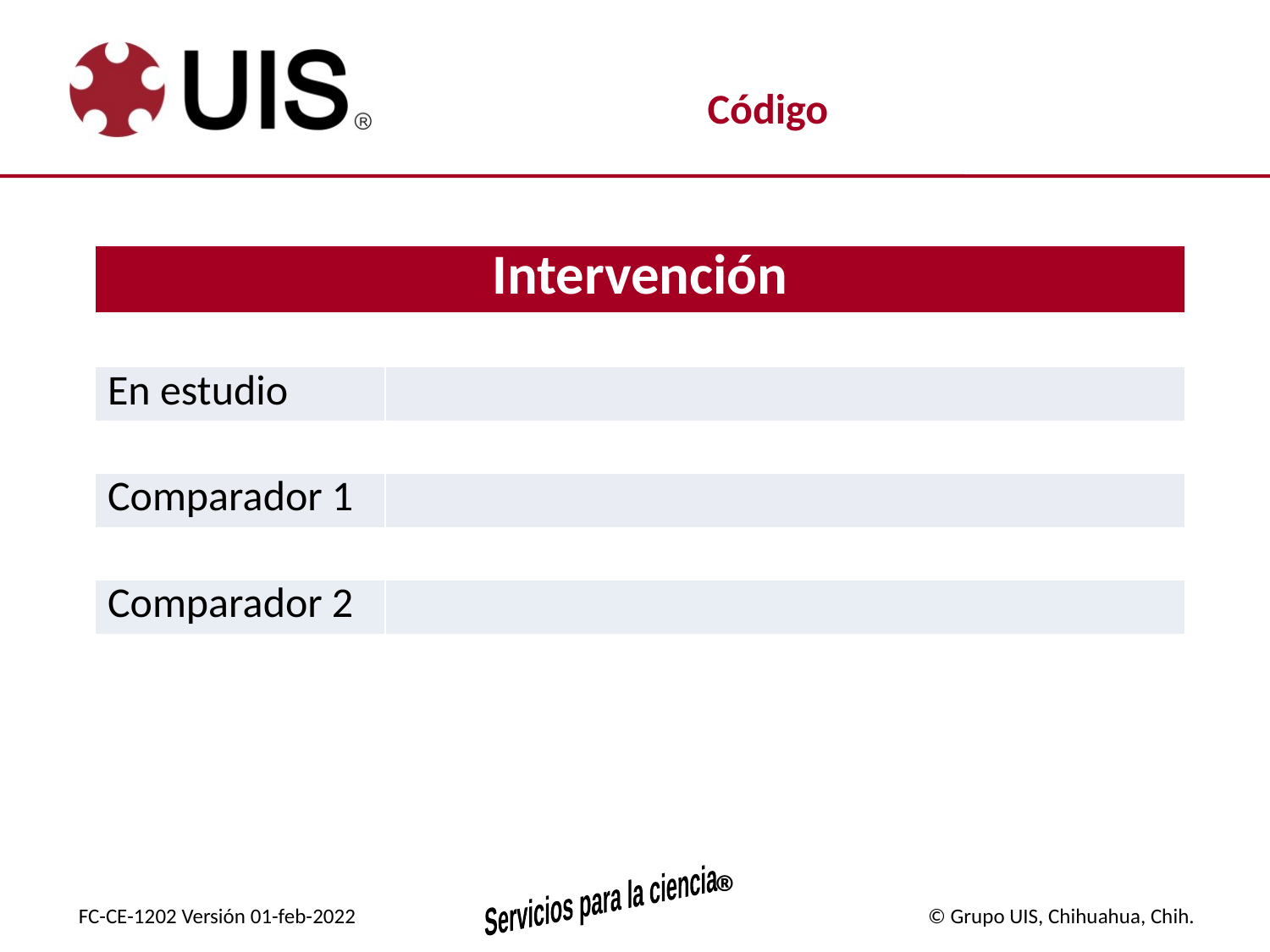

| Intervención |  |
| --- | --- |
|  |  |
| En estudio |  |
|  |  |
| Comparador 1 |  |
|  |  |
| Comparador 2 |  |